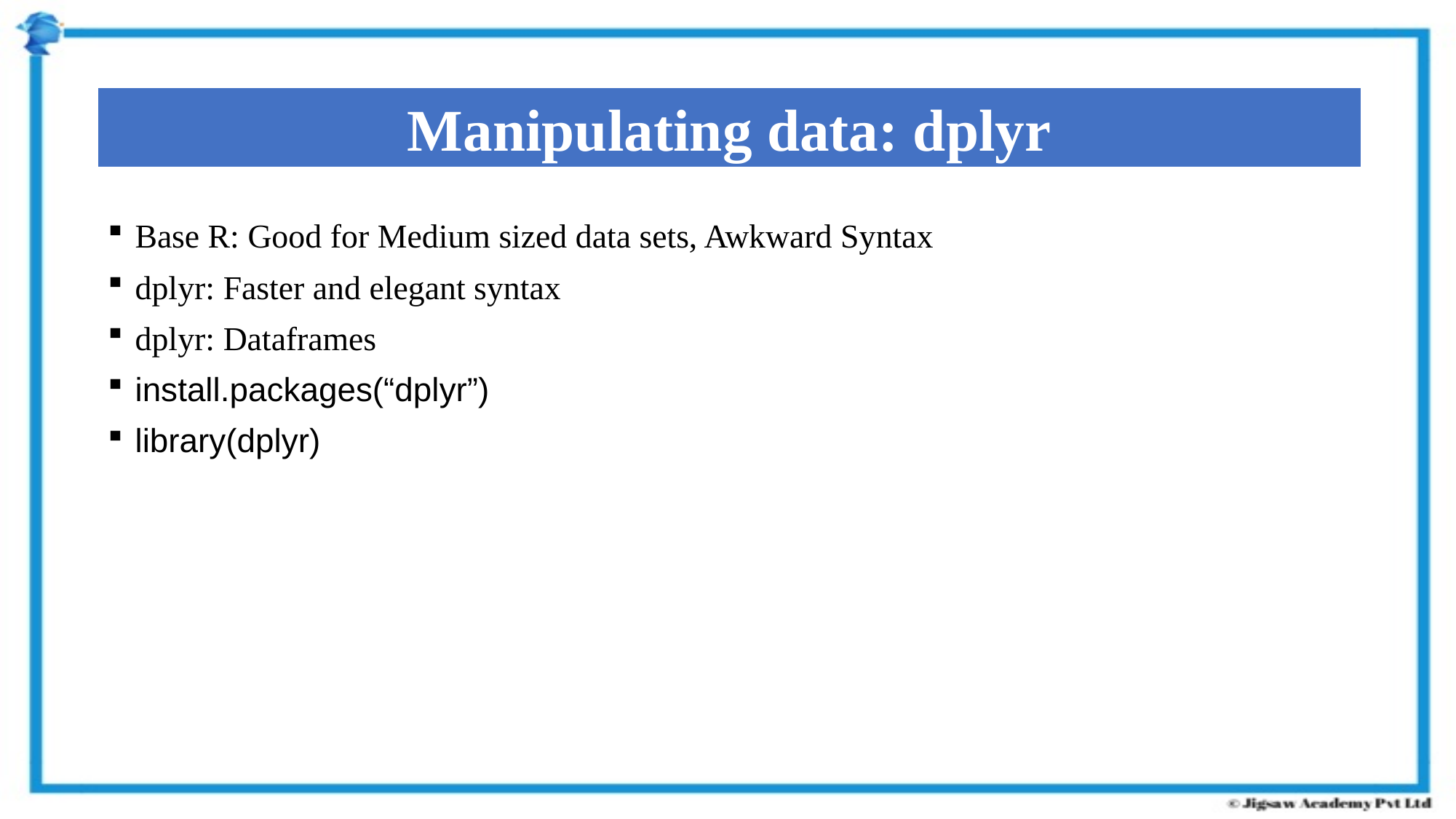

Manipulating data: dplyr
Base R: Good for Medium sized data sets, Awkward Syntax
dplyr: Faster and elegant syntax
dplyr: Dataframes
install.packages(“dplyr”)
library(dplyr)